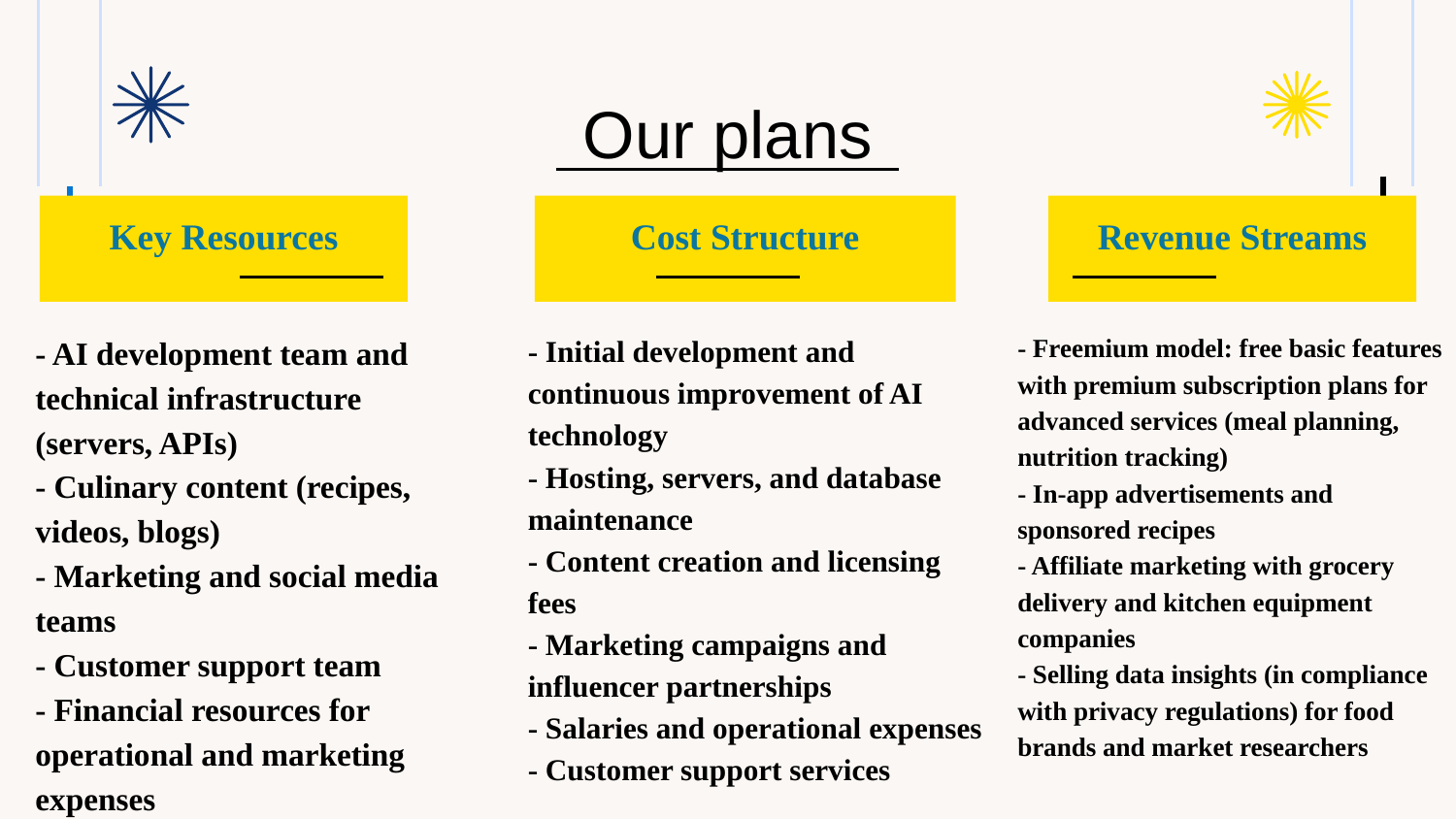

Our plans
# Key Resources
Cost Structure
Revenue Streams
- AI development team and technical infrastructure (servers, APIs)
- Culinary content (recipes, videos, blogs)
- Marketing and social media teams
- Customer support team
- Financial resources for operational and marketing expenses
- Initial development and continuous improvement of AI technology
- Hosting, servers, and database maintenance
- Content creation and licensing fees
- Marketing campaigns and influencer partnerships
- Salaries and operational expenses
- Customer support services
- Freemium model: free basic features with premium subscription plans for advanced services (meal planning, nutrition tracking)
- In-app advertisements and sponsored recipes
- Affiliate marketing with grocery delivery and kitchen equipment companies
- Selling data insights (in compliance with privacy regulations) for food brands and market researchers